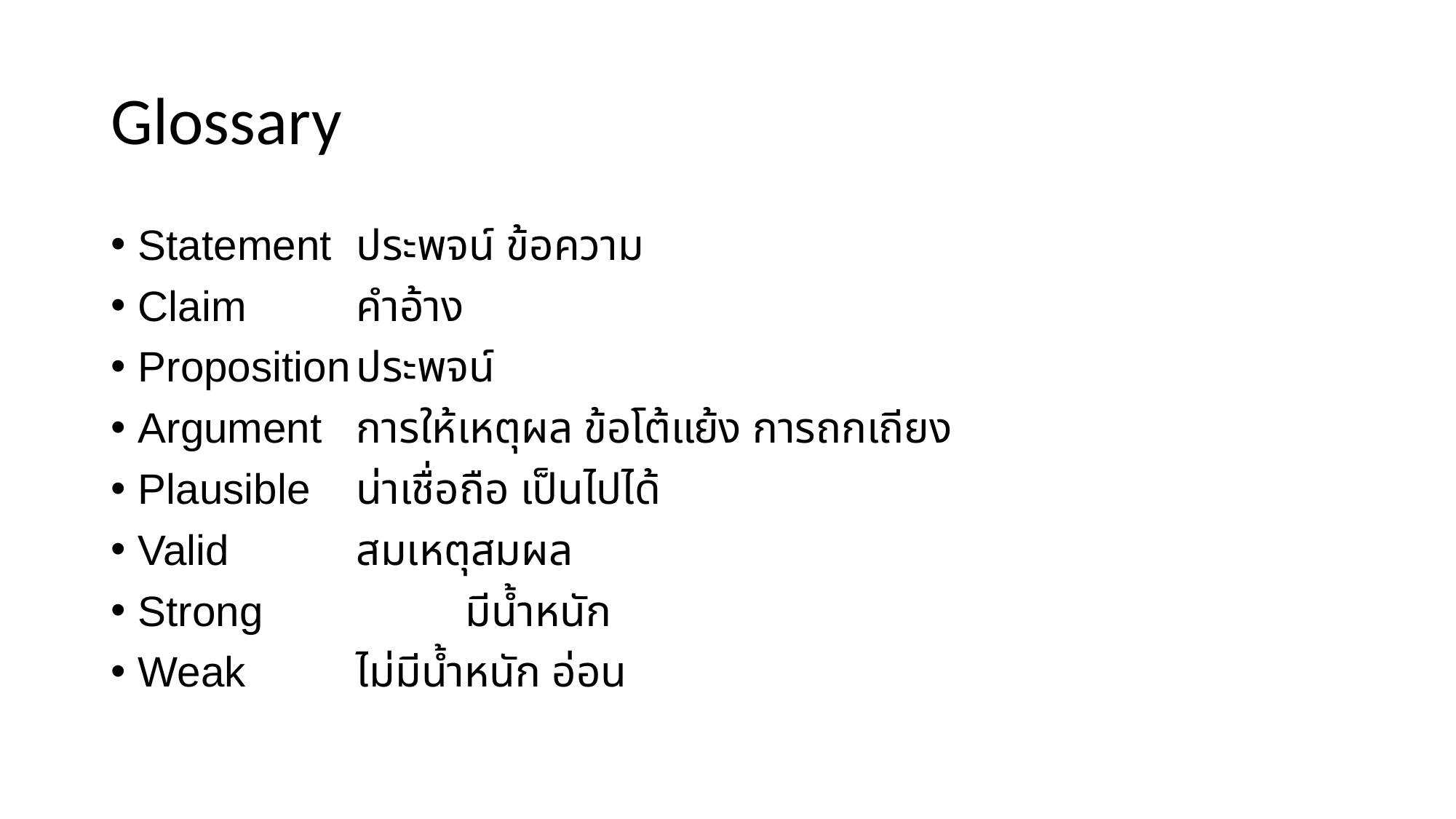

# Glossary
Statement	ประพจน์ ข้อความ
Claim		คำอ้าง
Proposition	ประพจน์
Argument	การให้เหตุผล ข้อโต้แย้ง การถกเถียง
Plausible	น่าเชื่อถือ เป็นไปได้
Valid		สมเหตุสมผล
Strong		มีน้ำหนัก
Weak		ไม่มีน้ำหนัก อ่อน